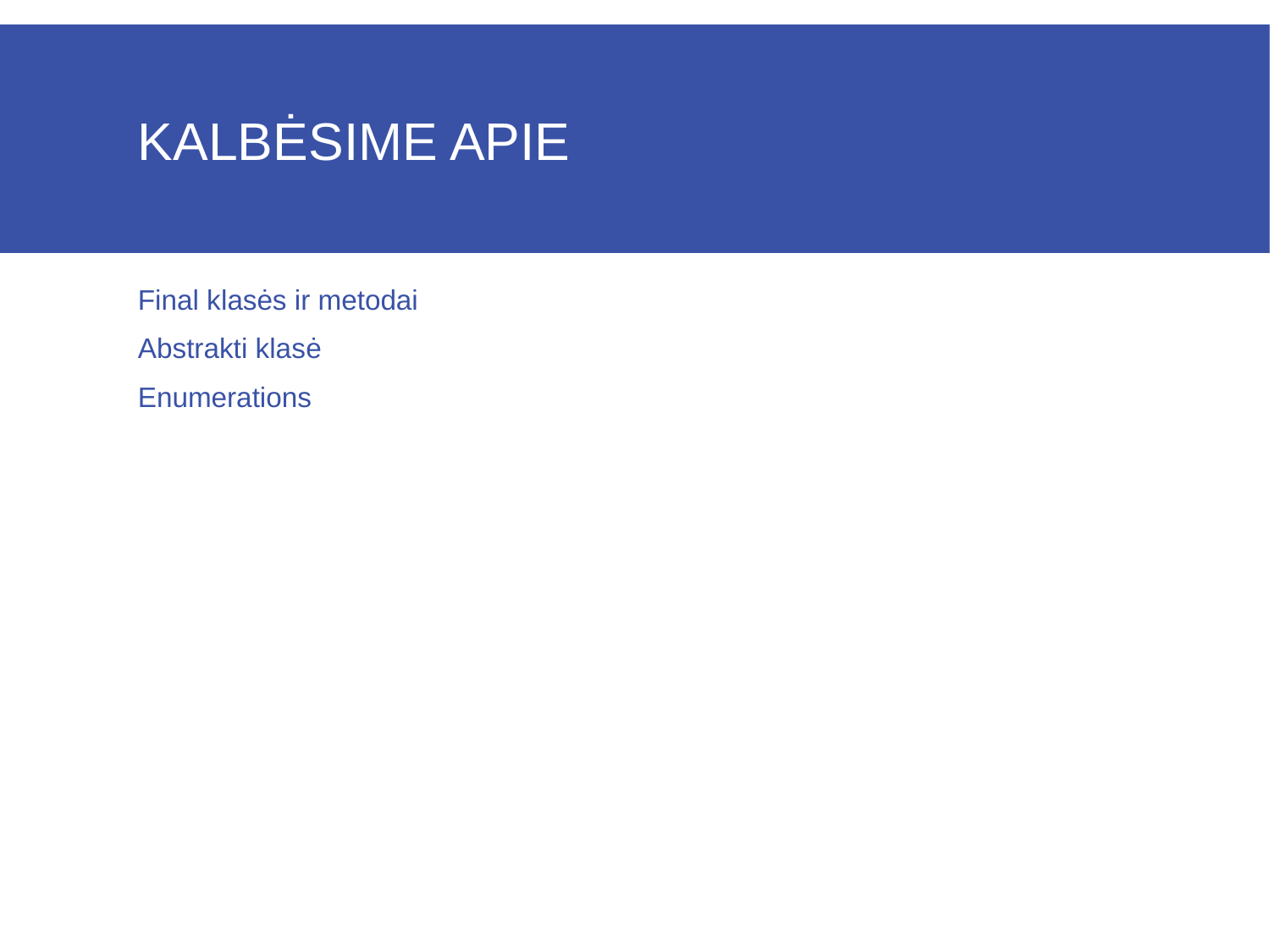

# Kalbėsime apie
Final klasės ir metodai
Abstrakti klasė
Enumerations